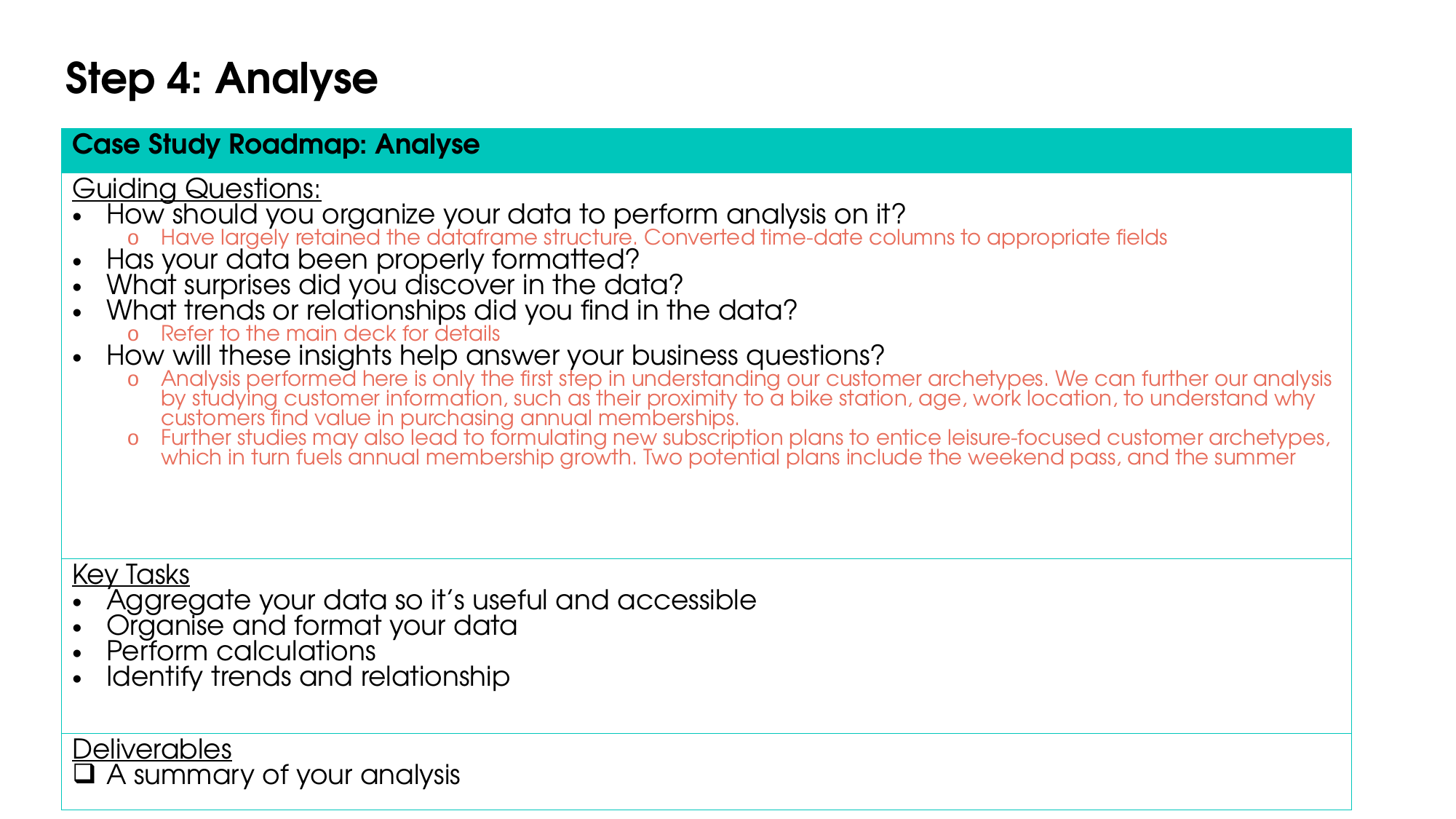

Step 4: Analyse
| Case Study Roadmap: Analyse |
| --- |
| Guiding Questions: How should you organize your data to perform analysis on it? Have largely retained the dataframe structure. Converted time-date columns to appropriate fields Has your data been properly formatted? What surprises did you discover in the data? What trends or relationships did you find in the data? Refer to the main deck for details How will these insights help answer your business questions? Analysis performed here is only the first step in understanding our customer archetypes. We can further our analysis by studying customer information, such as their proximity to a bike station, age, work location, to understand why customers find value in purchasing annual memberships. Further studies may also lead to formulating new subscription plans to entice leisure-focused customer archetypes, which in turn fuels annual membership growth. Two potential plans include the weekend pass, and the summer |
| Key Tasks Aggregate your data so it’s useful and accessible Organise and format your data Perform calculations Identify trends and relationship |
| Deliverables A summary of your analysis |